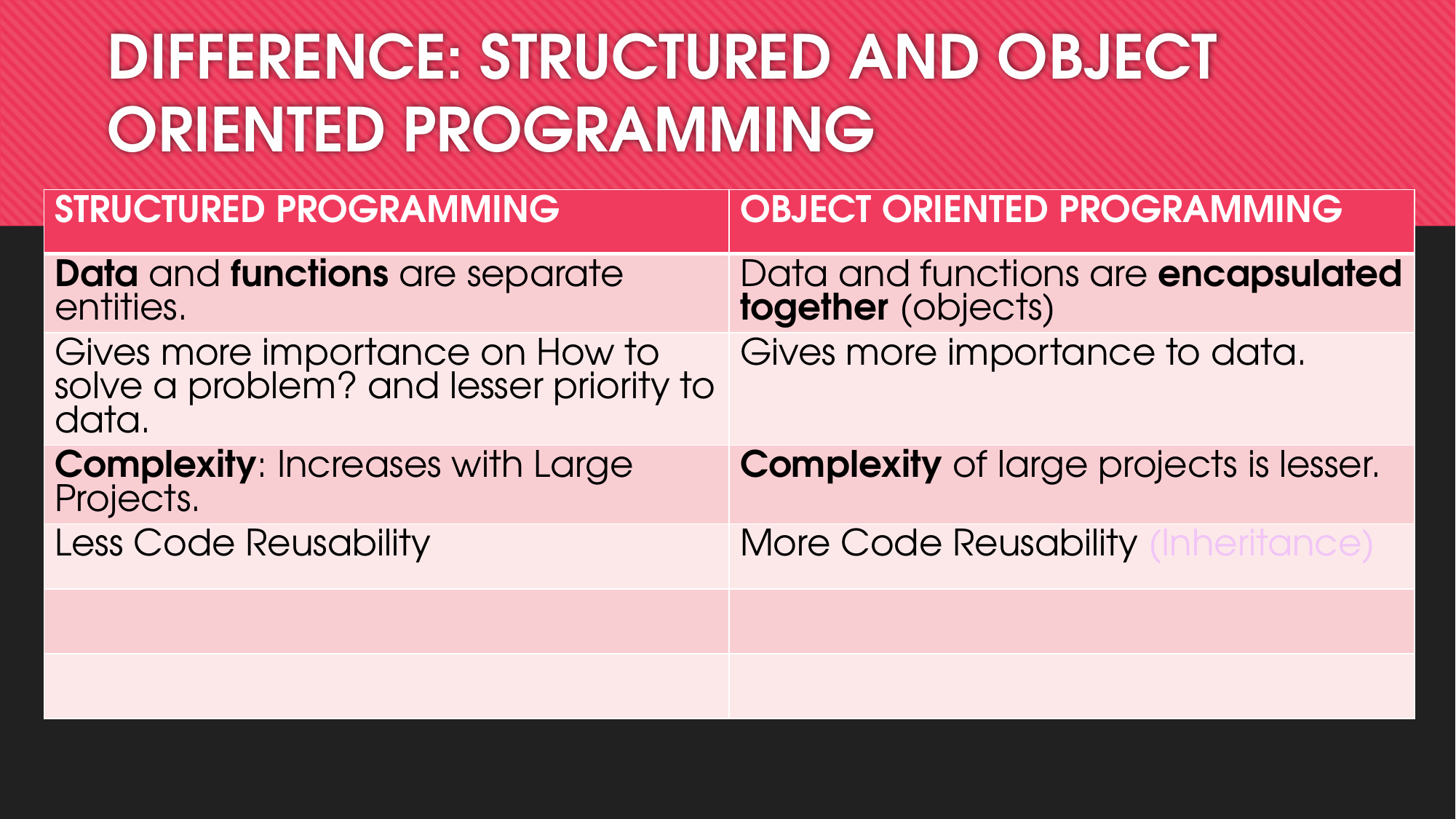

# DIFFERENCE: STRUCTURED AND OBJECT ORIENTED PROGRAMMING
| STRUCTURED PROGRAMMING | OBJECT ORIENTED PROGRAMMING |
| --- | --- |
| Data and functions are separate entities. | Data and functions are encapsulated together (objects) |
| Gives more importance on How to solve a problem? and lesser priority to data. | Gives more importance to data. |
| Complexity: Increases with Large Projects. | Complexity of large projects is lesser. |
| Less Code Reusability | More Code Reusability (Inheritance) |
|  |  |
|  |  |